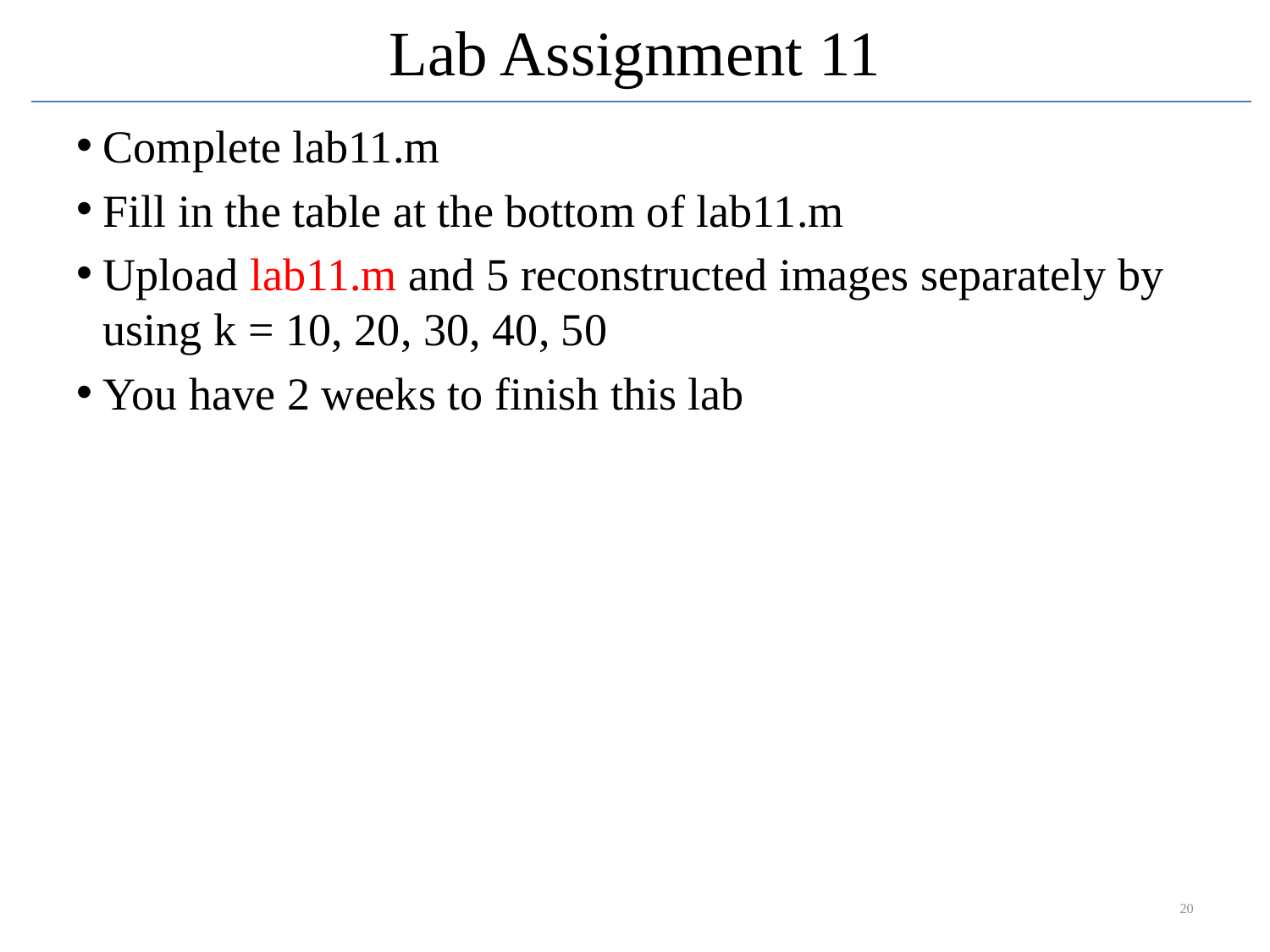

# Lab Assignment 11
Complete lab11.m
Fill in the table at the bottom of lab11.m
Upload lab11.m and 5 reconstructed images separately by using k = 10, 20, 30, 40, 50
You have 2 weeks to finish this lab
20